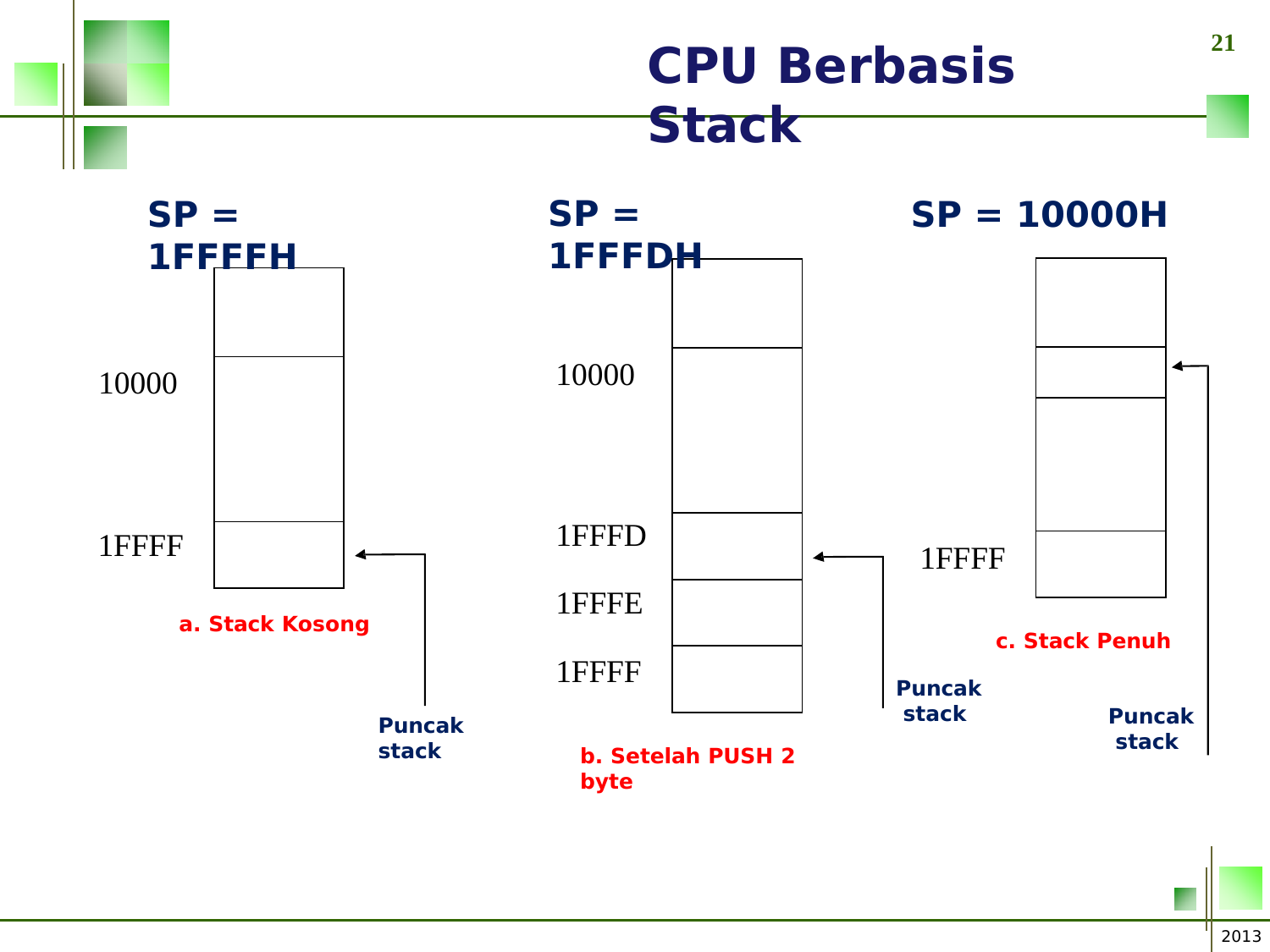

21
# CPU Berbasis Stack
SP = 1FFFDH
SP = 1FFFFH
SP = 10000H
|  |
| --- |
|  |
|  |
|  |
|  |
| --- |
|  |
|  |
|  |
|  |
|  |
| --- |
|  |
|  |
| 10000 |
| --- |
| 1FFFD |
| 1FFFE |
| 1FFFF |

| 10000 |
| --- |
| 1FFFF |
1FFFF

a. Stack Kosong
c. Stack Penuh
Puncak  stack
Puncak  stack
Puncak
stack
b. Setelah PUSH 2 byte
2013